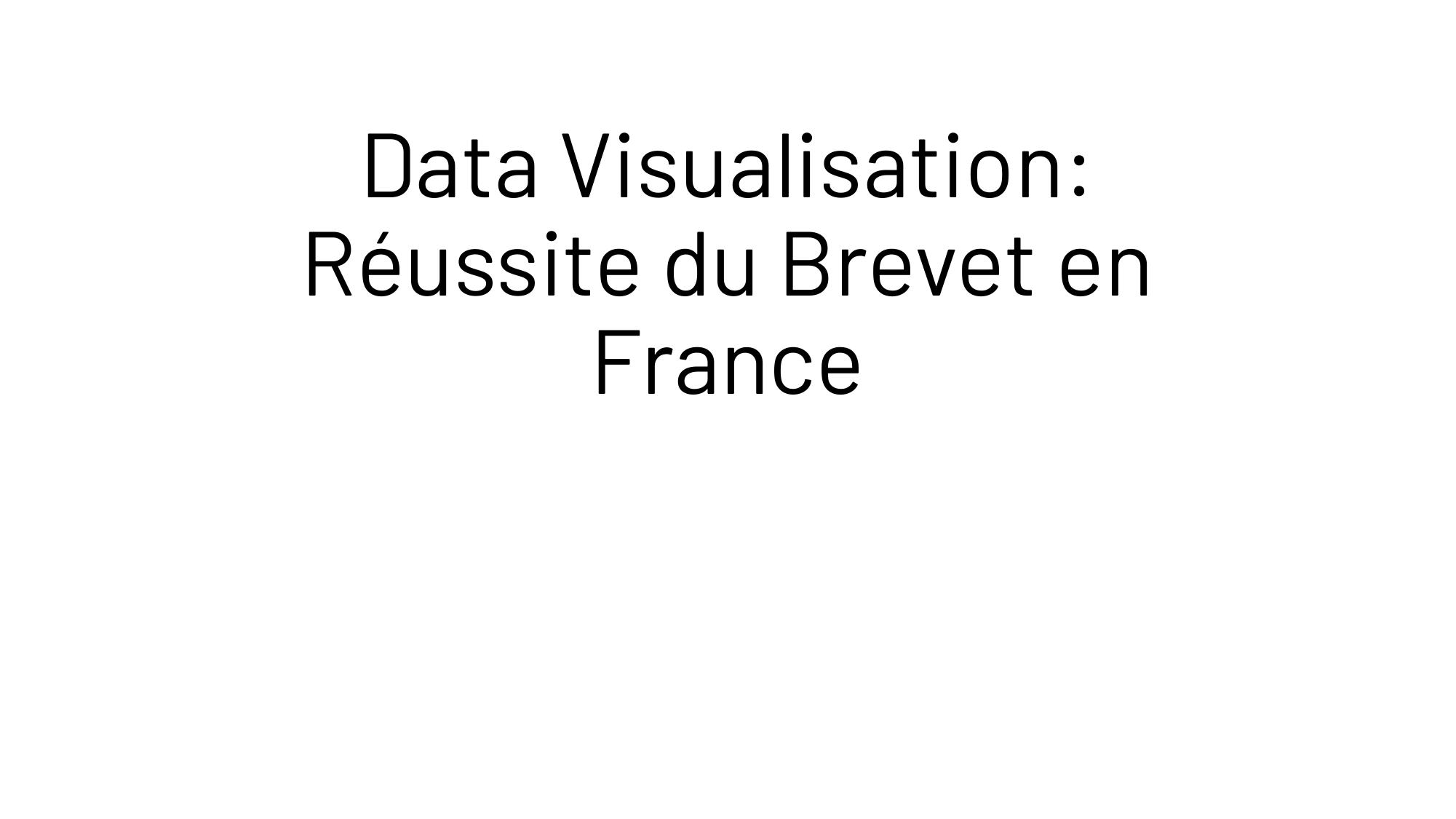

# Data Visualisation: Réussite du Brevet en France